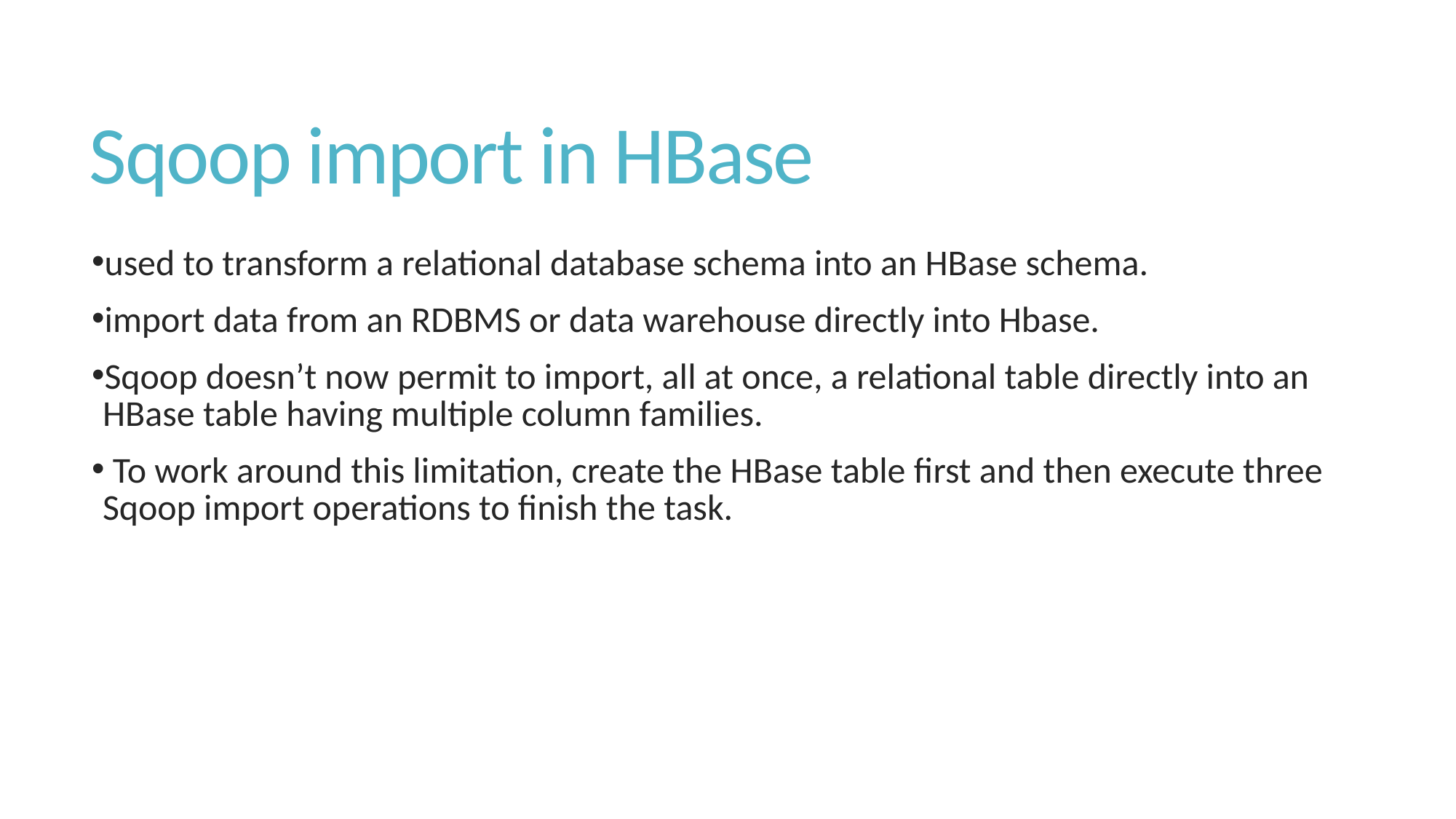

# Sqoop import in HBase
used to transform a relational database schema into an HBase schema.
import data from an RDBMS or data warehouse directly into Hbase.
Sqoop doesn’t now permit to import, all at once, a relational table directly into an HBase table having multiple column families.
 To work around this limitation, create the HBase table first and then execute three Sqoop import operations to finish the task.